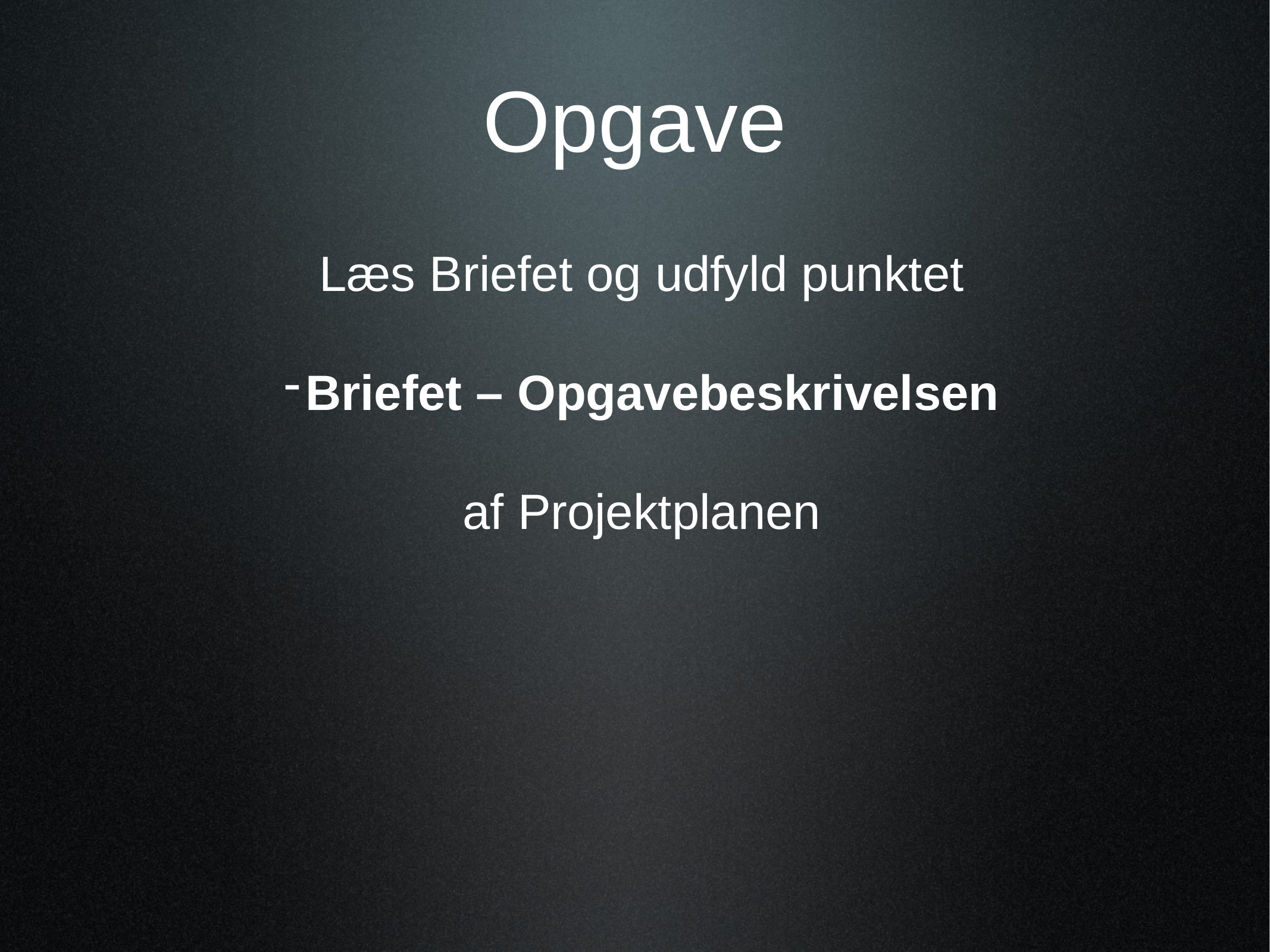

# Opgave
Læs Briefet og udfyld punktet

Briefet – Opgavebeskrivelsen

af Projektplanen